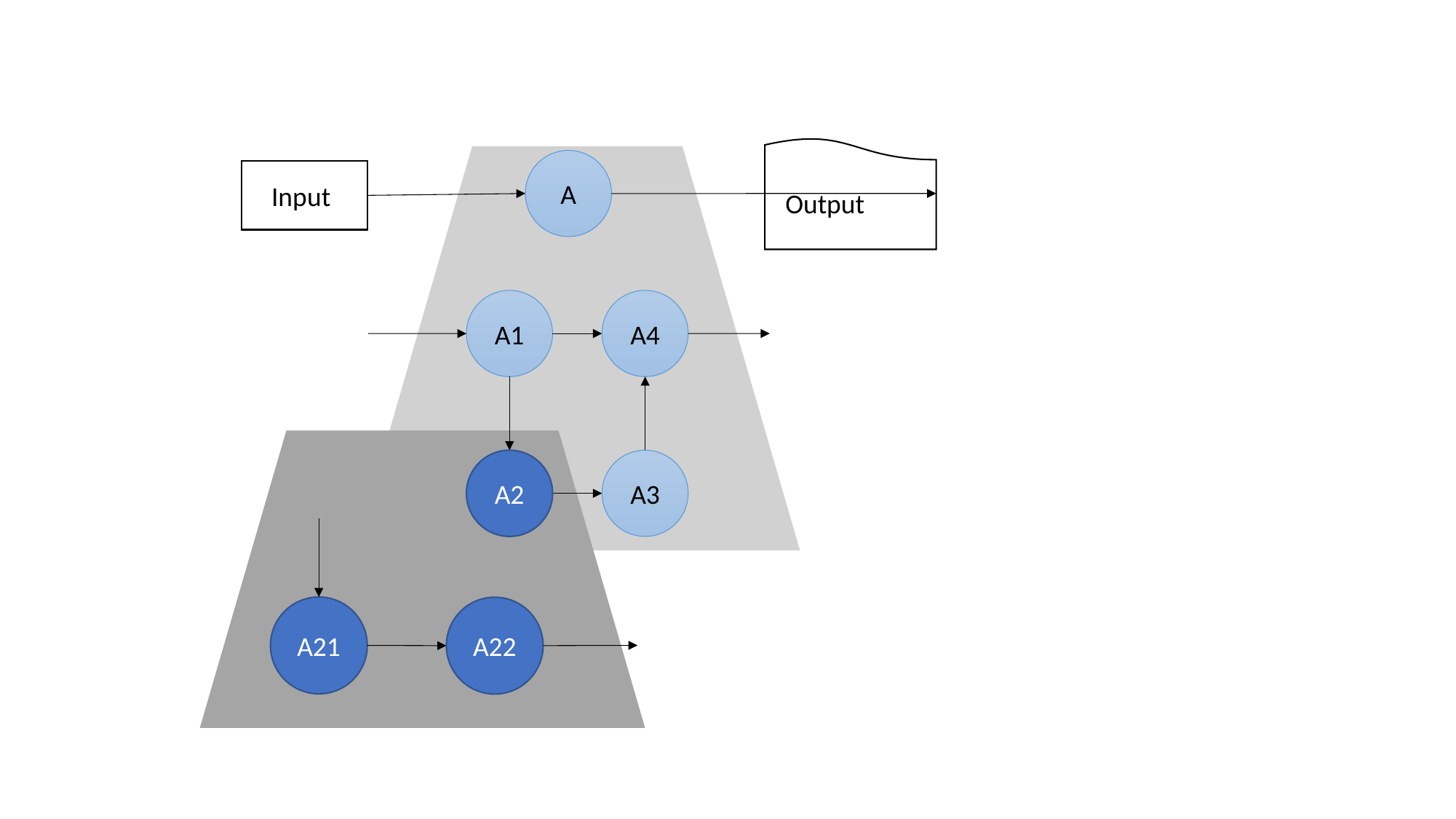

Output

A
Input
A1
A4

A3
A2
A21
A22